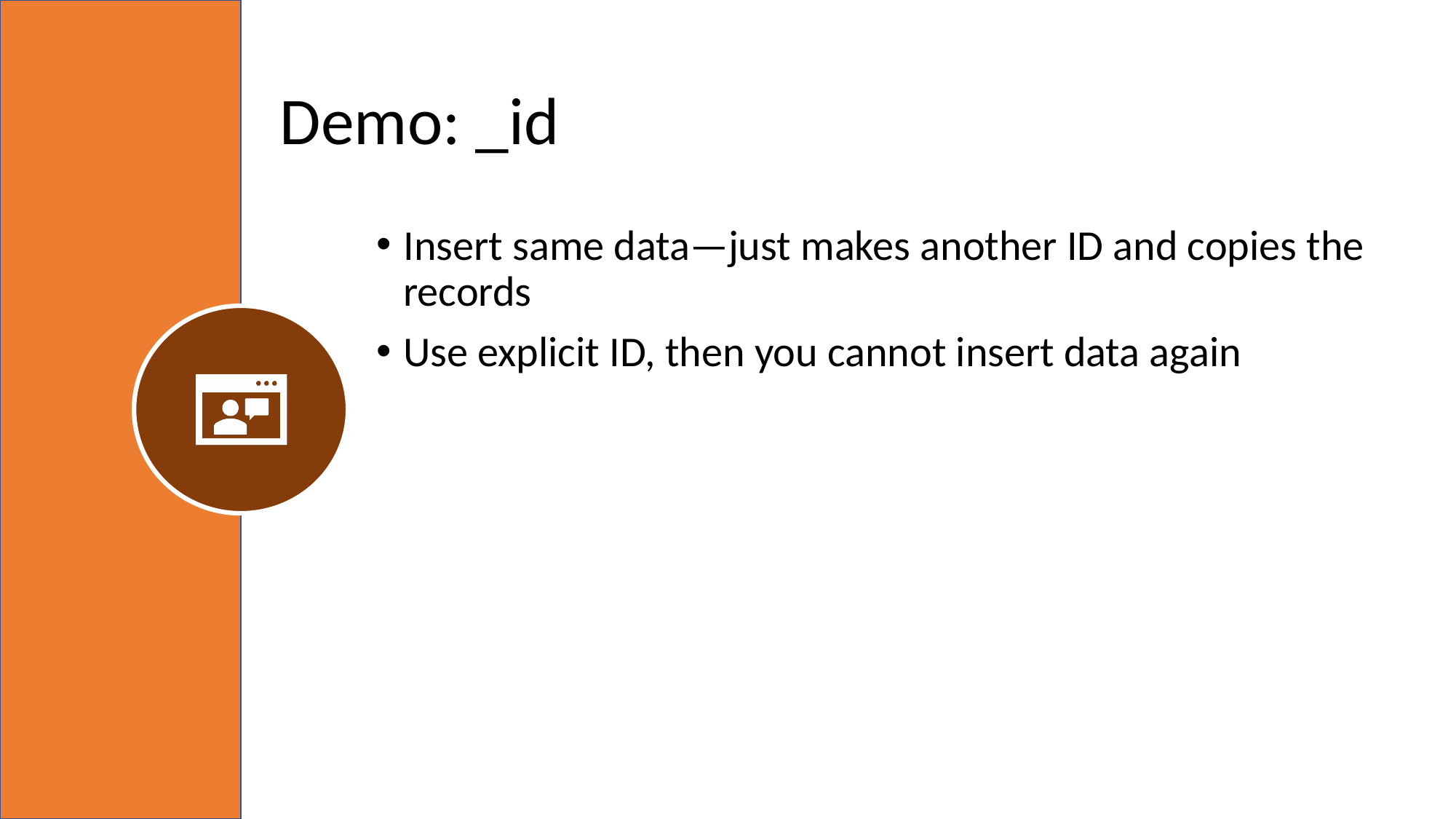

# Demo: _id
Insert same data—just makes another ID and copies the records
Use explicit ID, then you cannot insert data again